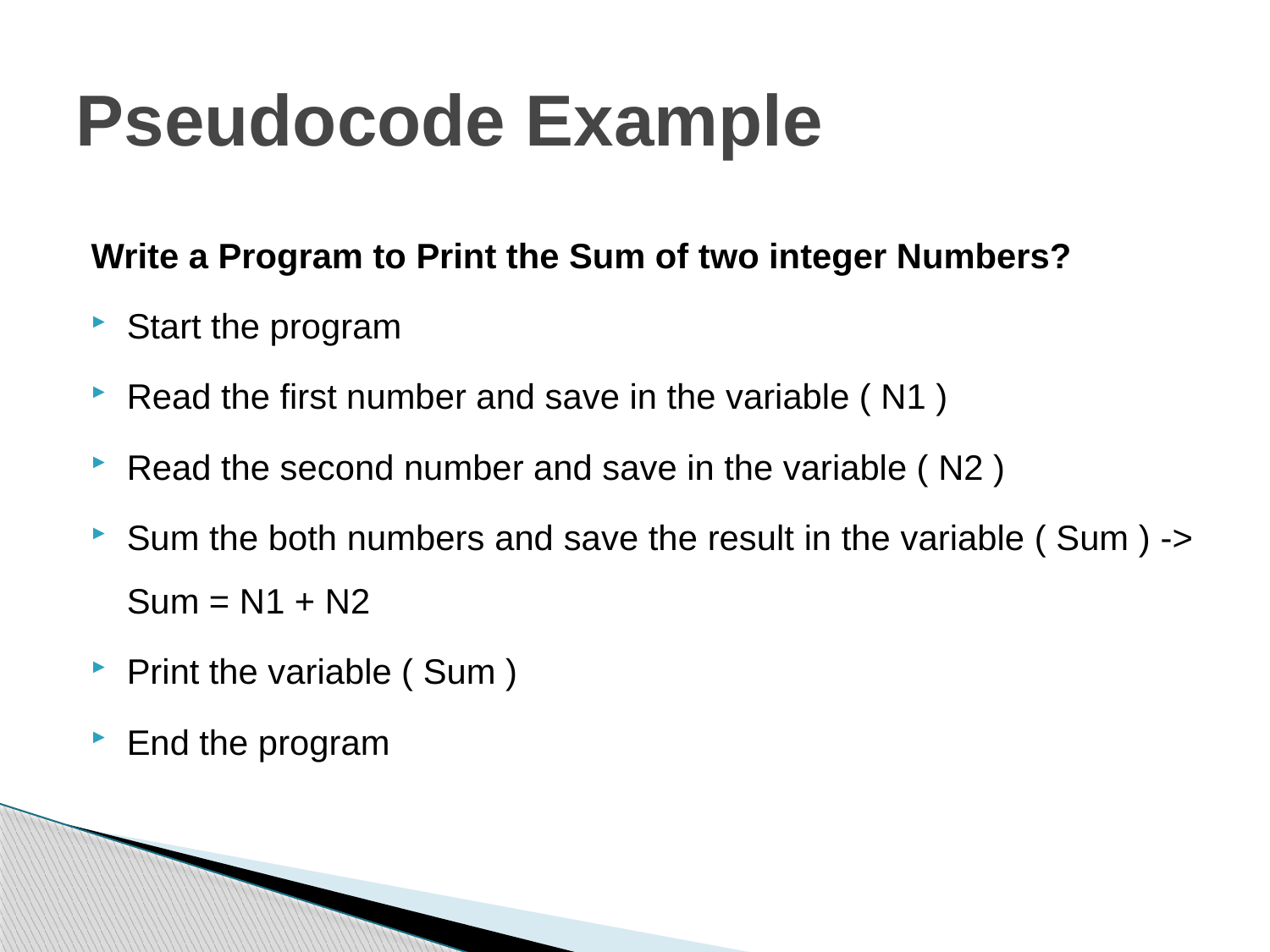

# Pseudocode Example
Write a Program to Print the Sum of two integer Numbers?
Start the program
Read the first number and save in the variable ( N1 )
Read the second number and save in the variable ( N2 )
Sum the both numbers and save the result in the variable ( Sum ) -> Sum = N1 + N2
Print the variable ( Sum )
End the program